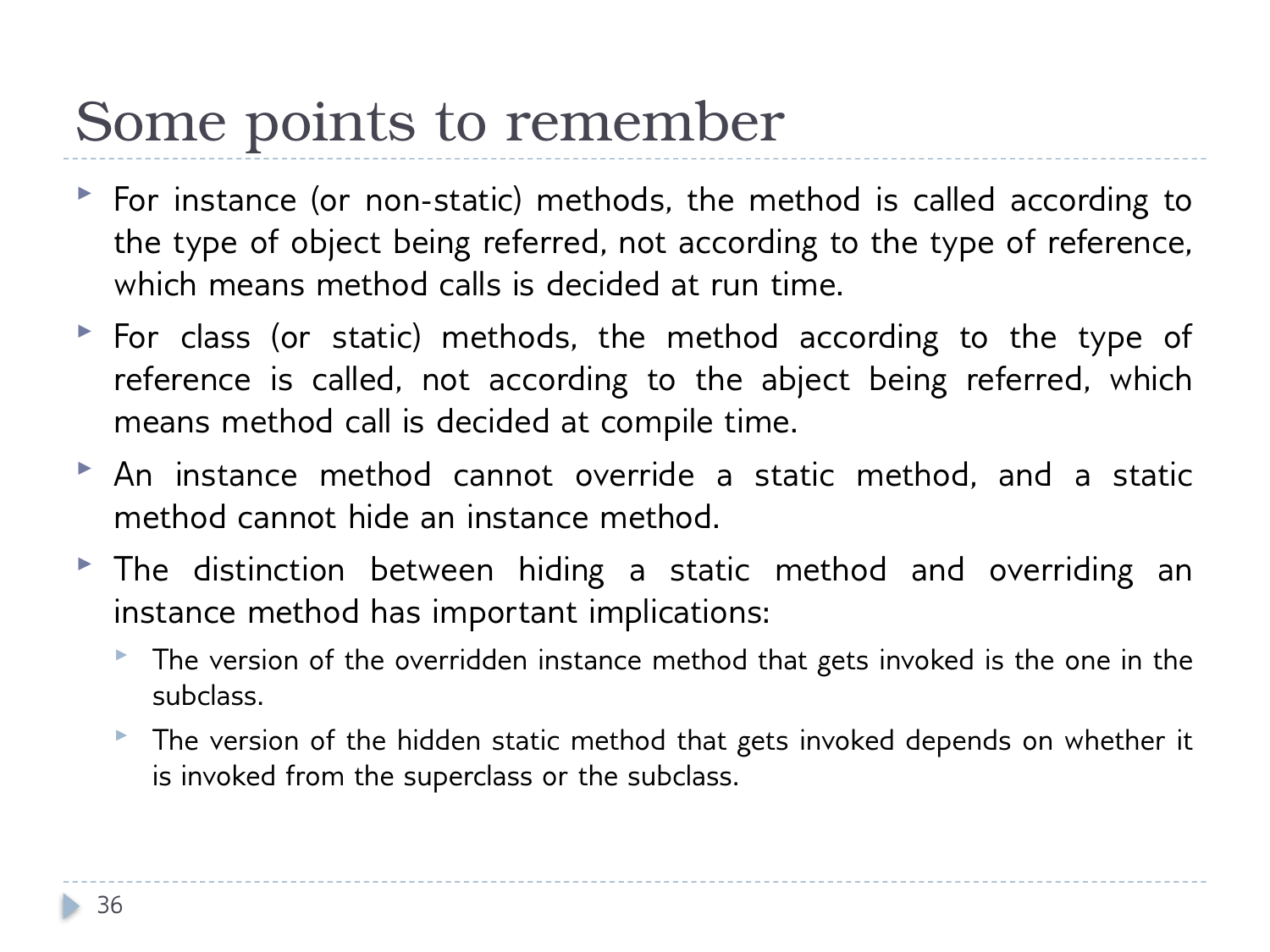

# Some points to remember
For instance (or non-static) methods, the method is called according to the type of object being referred, not according to the type of reference, which means method calls is decided at run time.
For class (or static) methods, the method according to the type of reference is called, not according to the abject being referred, which means method call is decided at compile time.
An instance method cannot override a static method, and a static method cannot hide an instance method.
The distinction between hiding a static method and overriding an instance method has important implications:
The version of the overridden instance method that gets invoked is the one in the subclass.
The version of the hidden static method that gets invoked depends on whether it is invoked from the superclass or the subclass.

36